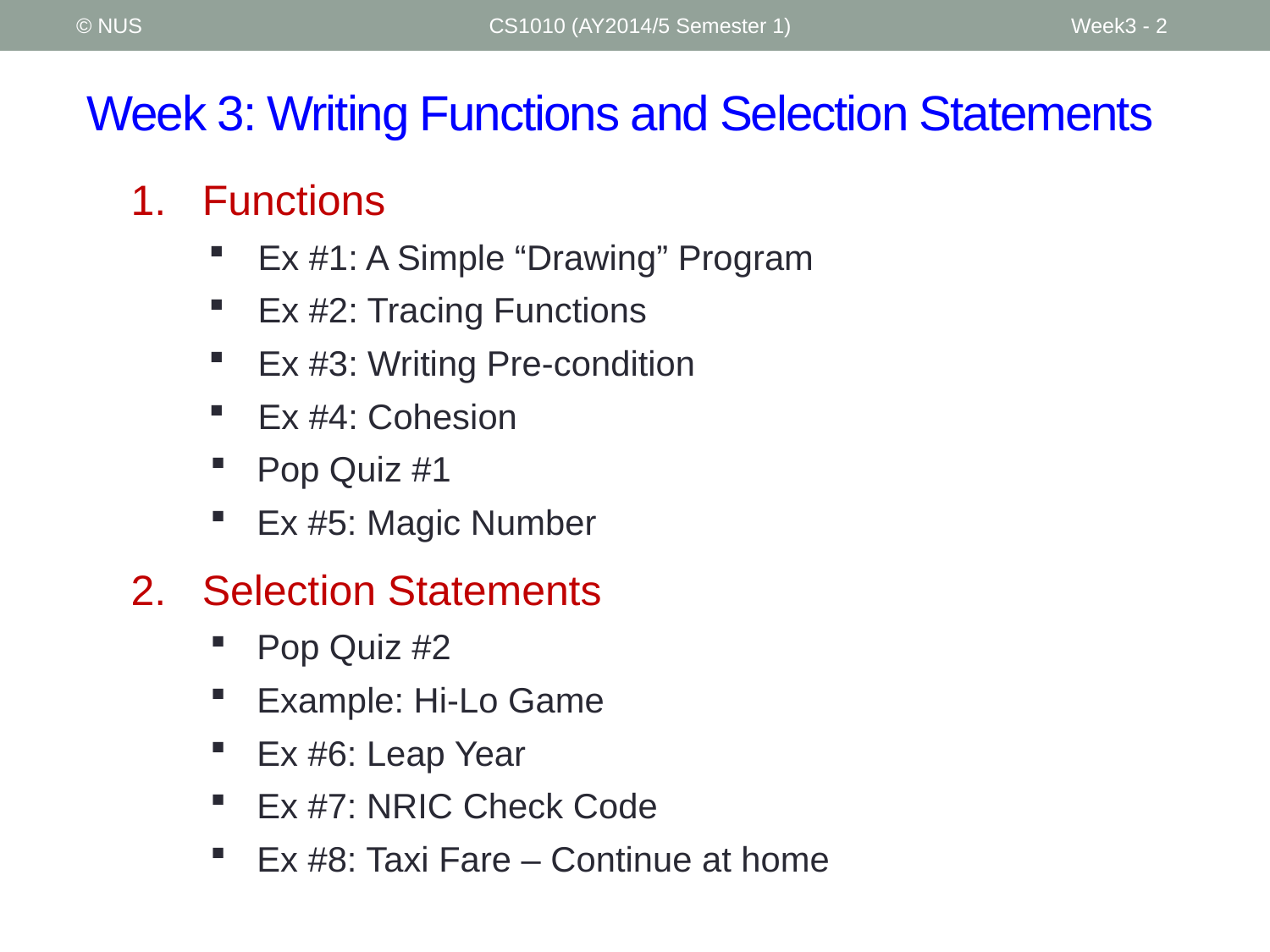

© NUS
CS1010 (AY2014/5 Semester 1)
Week3 - 2
# Week 3: Writing Functions and Selection Statements
Functions
Ex #1: A Simple “Drawing” Program
Ex #2: Tracing Functions
Ex #3: Writing Pre-condition
Ex #4: Cohesion
Pop Quiz #1
Ex #5: Magic Number
Selection Statements
Pop Quiz #2
Example: Hi-Lo Game
Ex #6: Leap Year
Ex #7: NRIC Check Code
Ex #8: Taxi Fare – Continue at home